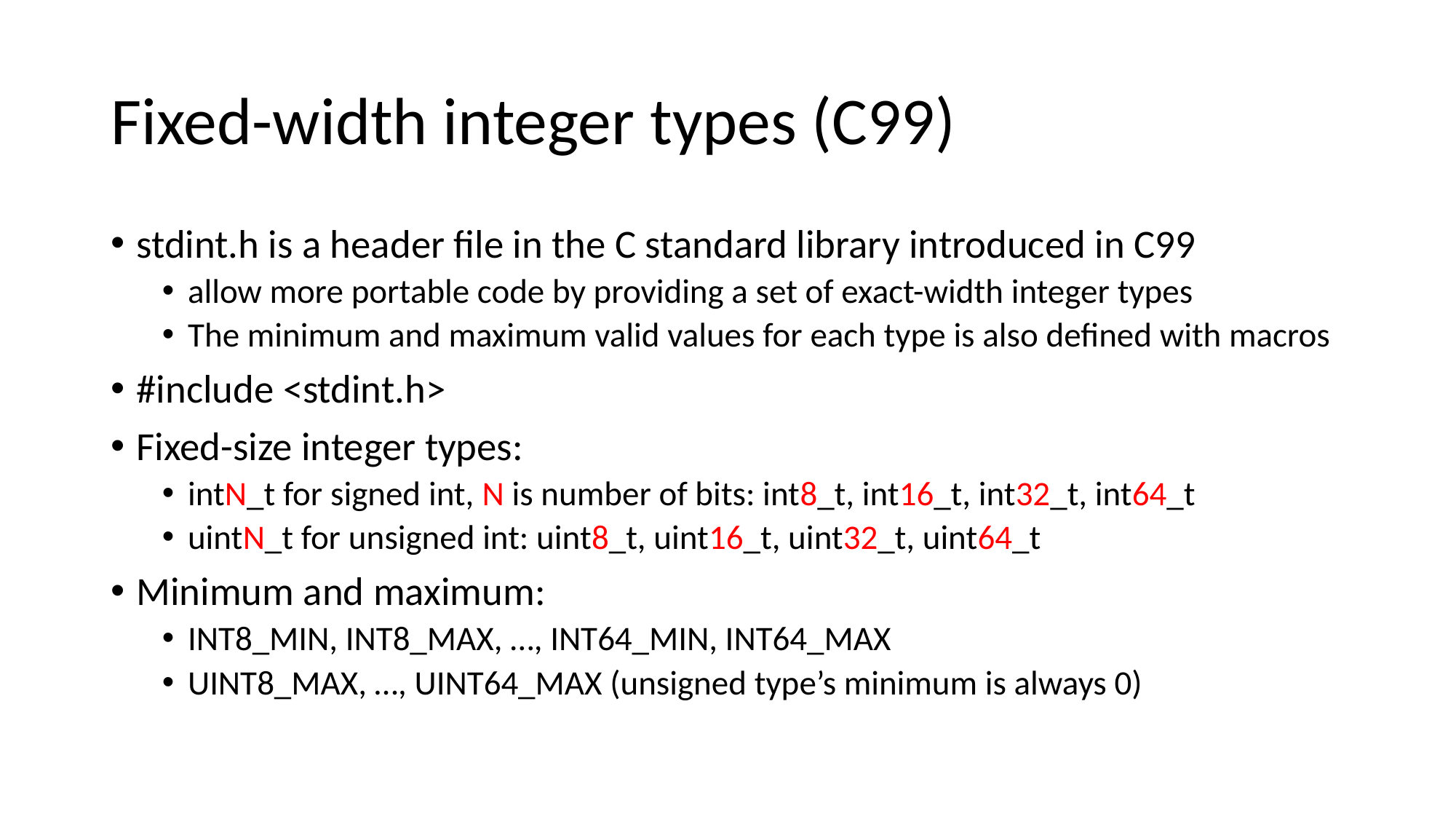

# Fixed-width integer types (C99)
stdint.h is a header file in the C standard library introduced in C99
allow more portable code by providing a set of exact-width integer types
The minimum and maximum valid values for each type is also defined with macros
#include <stdint.h>
Fixed-size integer types:
intN_t for signed int, N is number of bits: int8_t, int16_t, int32_t, int64_t
uintN_t for unsigned int: uint8_t, uint16_t, uint32_t, uint64_t
Minimum and maximum:
INT8_MIN, INT8_MAX, …, INT64_MIN, INT64_MAX
UINT8_MAX, …, UINT64_MAX (unsigned type’s minimum is always 0)